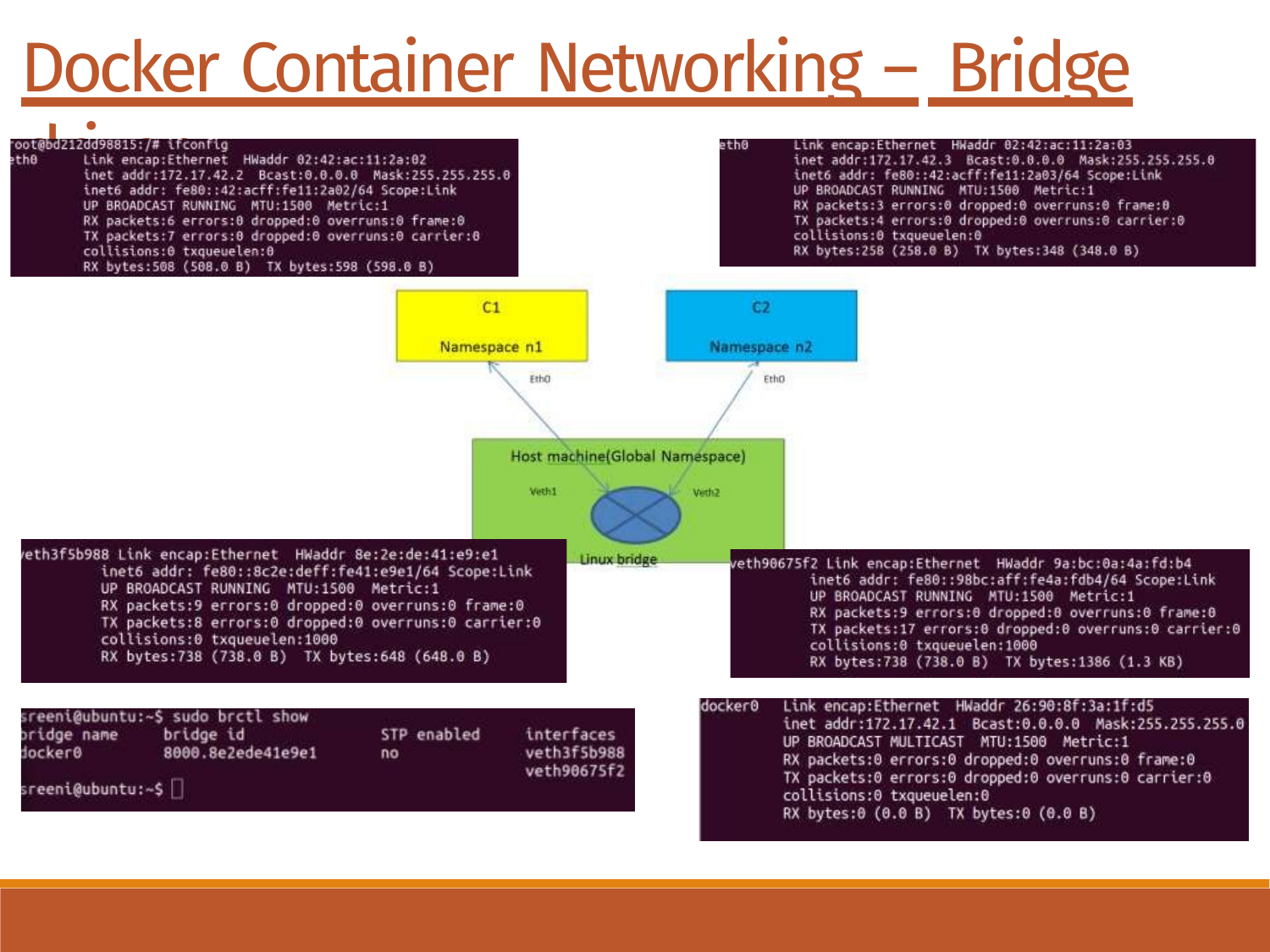

# Docker Container Networking – Bridge driver